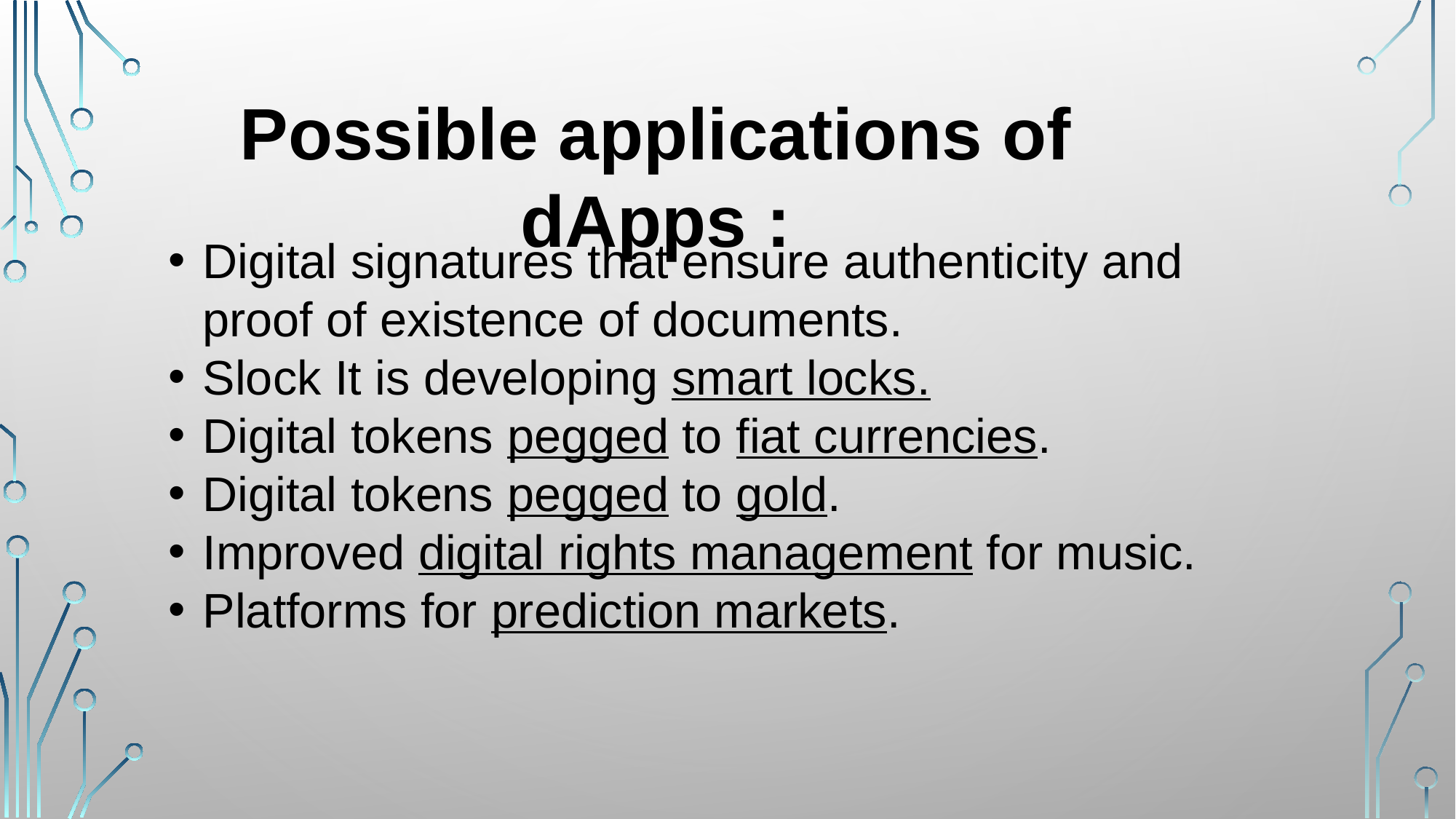

Possible applications of dApps :
Digital signatures that ensure authenticity and proof of existence of documents.
Slock It is developing smart locks.
Digital tokens pegged to fiat currencies.
Digital tokens pegged to gold.
Improved digital rights management for music.
Platforms for prediction markets.